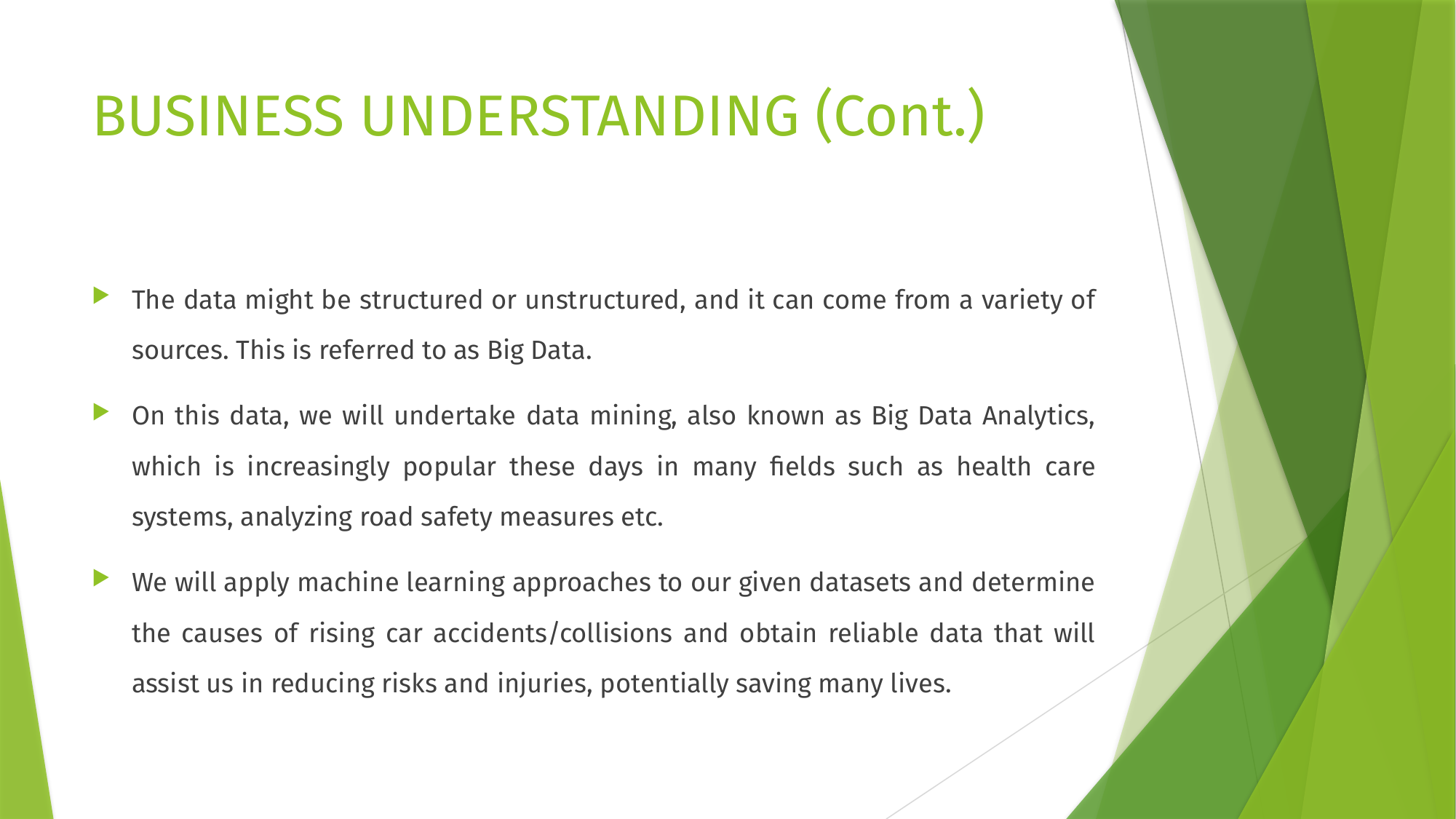

# BUSINESS UNDERSTANDING (Cont.)
The data might be structured or unstructured, and it can come from a variety of sources. This is referred to as Big Data.
On this data, we will undertake data mining, also known as Big Data Analytics, which is increasingly popular these days in many fields such as health care systems, analyzing road safety measures etc.
We will apply machine learning approaches to our given datasets and determine the causes of rising car accidents/collisions and obtain reliable data that will assist us in reducing risks and injuries, potentially saving many lives.